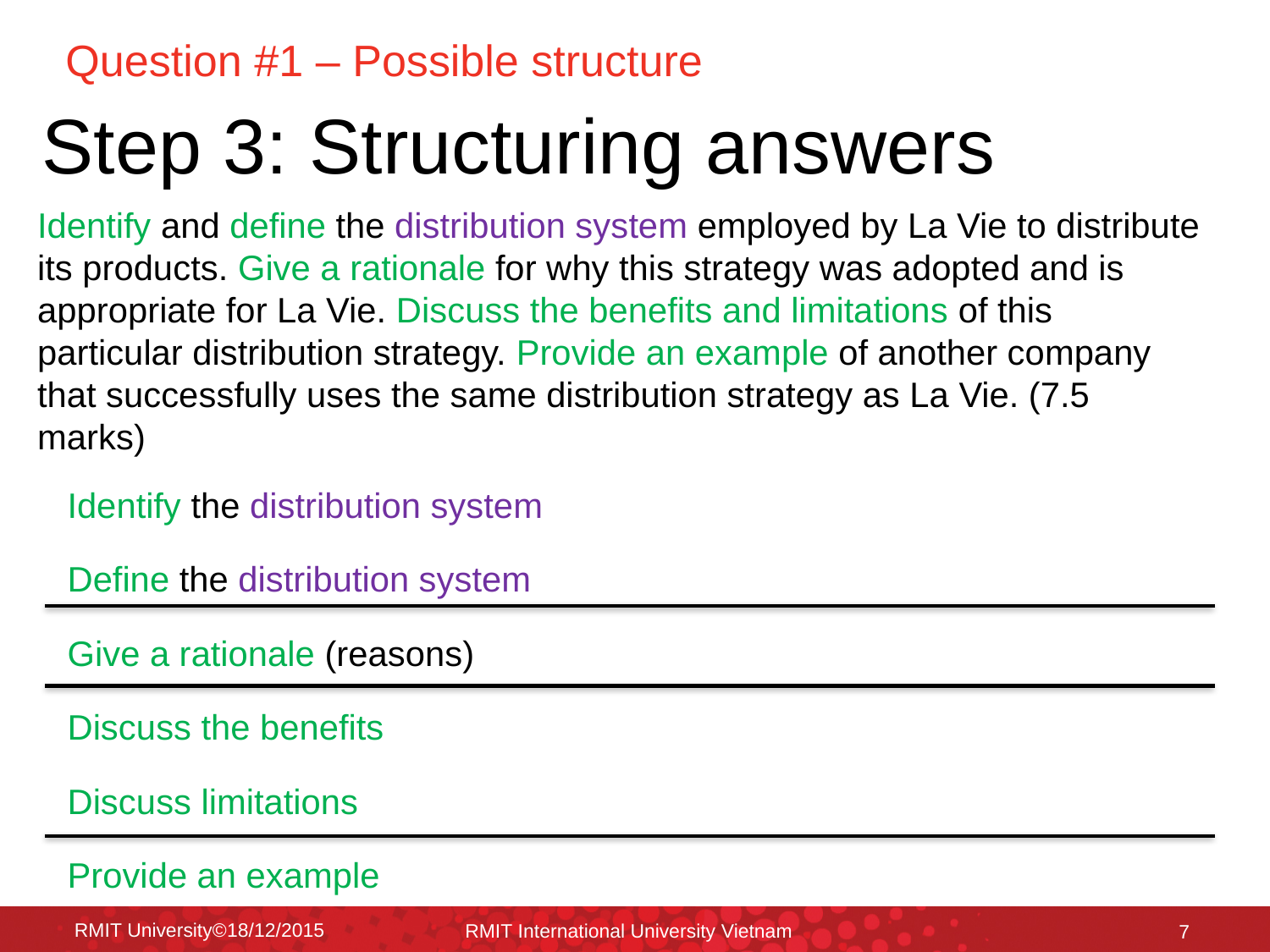

# Question #1 – Possible structure
Step 3: Structuring answers
Identify and define the distribution system employed by La Vie to distribute its products. Give a rationale for why this strategy was adopted and is appropriate for La Vie. Discuss the benefits and limitations of this particular distribution strategy. Provide an example of another company that successfully uses the same distribution strategy as La Vie. (7.5 marks)  Understanding questions
Identify the distribution system
Define the distribution system
Give a rationale (reasons)
Discuss the benefits
Discuss limitations
Provide an example
RMIT University©18/12/2015
RMIT International University Vietnam
7